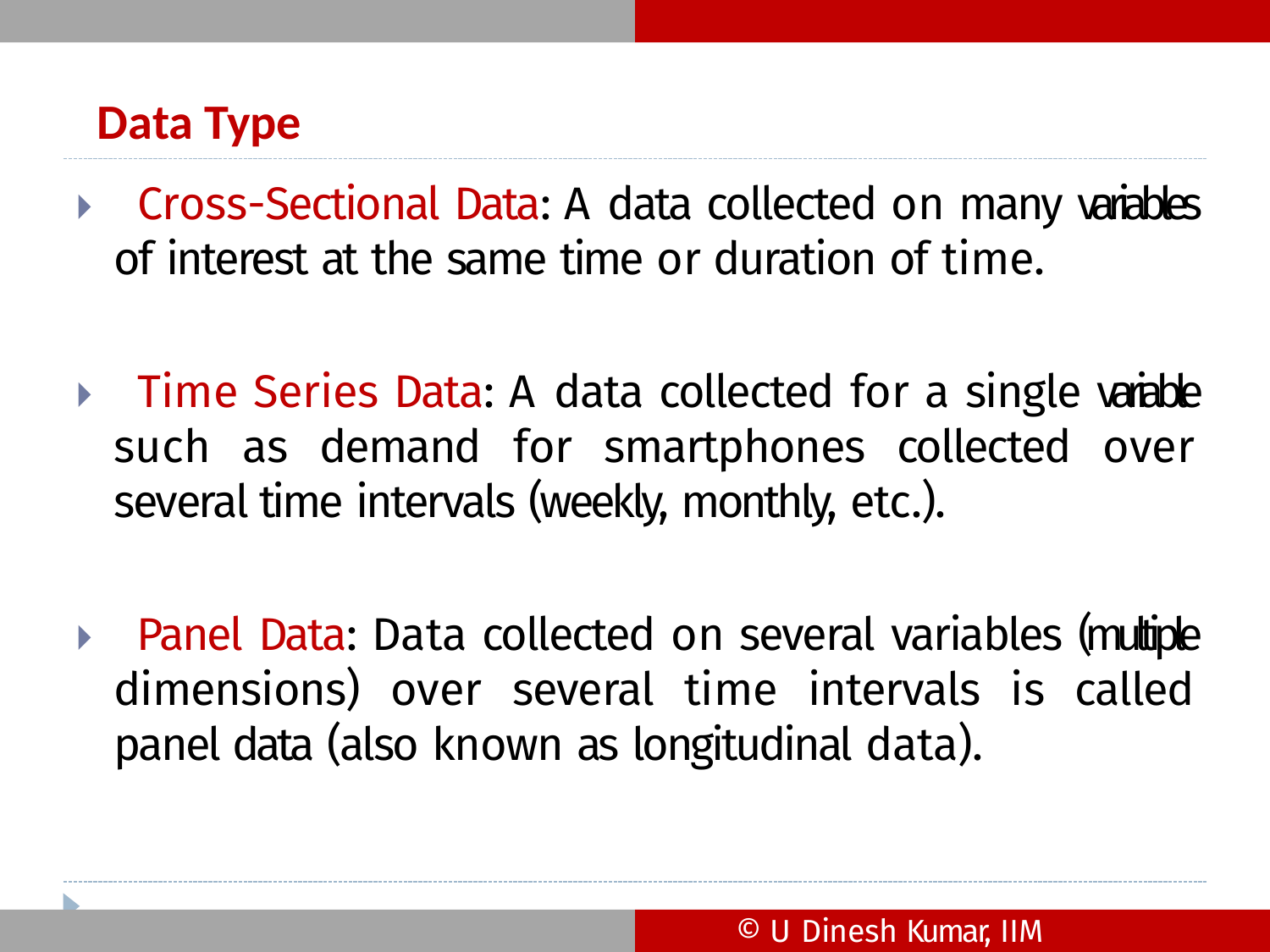

# Data Type
🞂​ Cross-Sectional Data: A data collected on many variables of interest at the same time or duration of time.

🞂​ Time Series Data: A data collected for a single variable such as demand for smartphones collected over several time intervals (weekly, monthly, etc.).

🞂​ Panel Data: Data collected on several variables (multiple dimensions) over several time intervals is called panel data (also known as longitudinal data).
© U Dinesh Kumar, IIM Bangalore